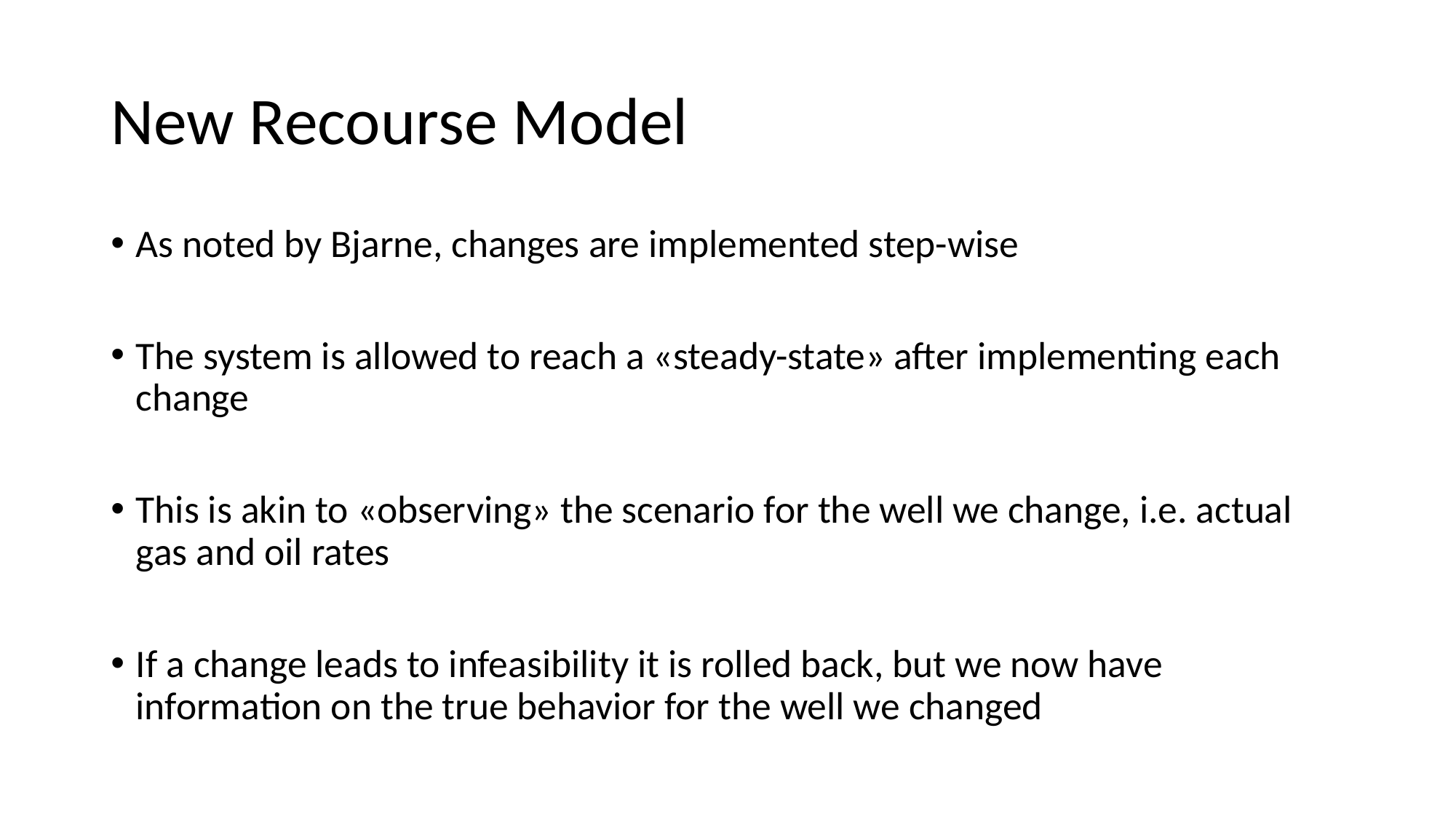

# New Recourse Model
As noted by Bjarne, changes are implemented step-wise

The system is allowed to reach a «steady-state» after implementing each change

This is akin to «observing» the scenario for the well we change, i.e. actual gas and oil rates

If a change leads to infeasibility it is rolled back, but we now have information on the true behavior for the well we changed